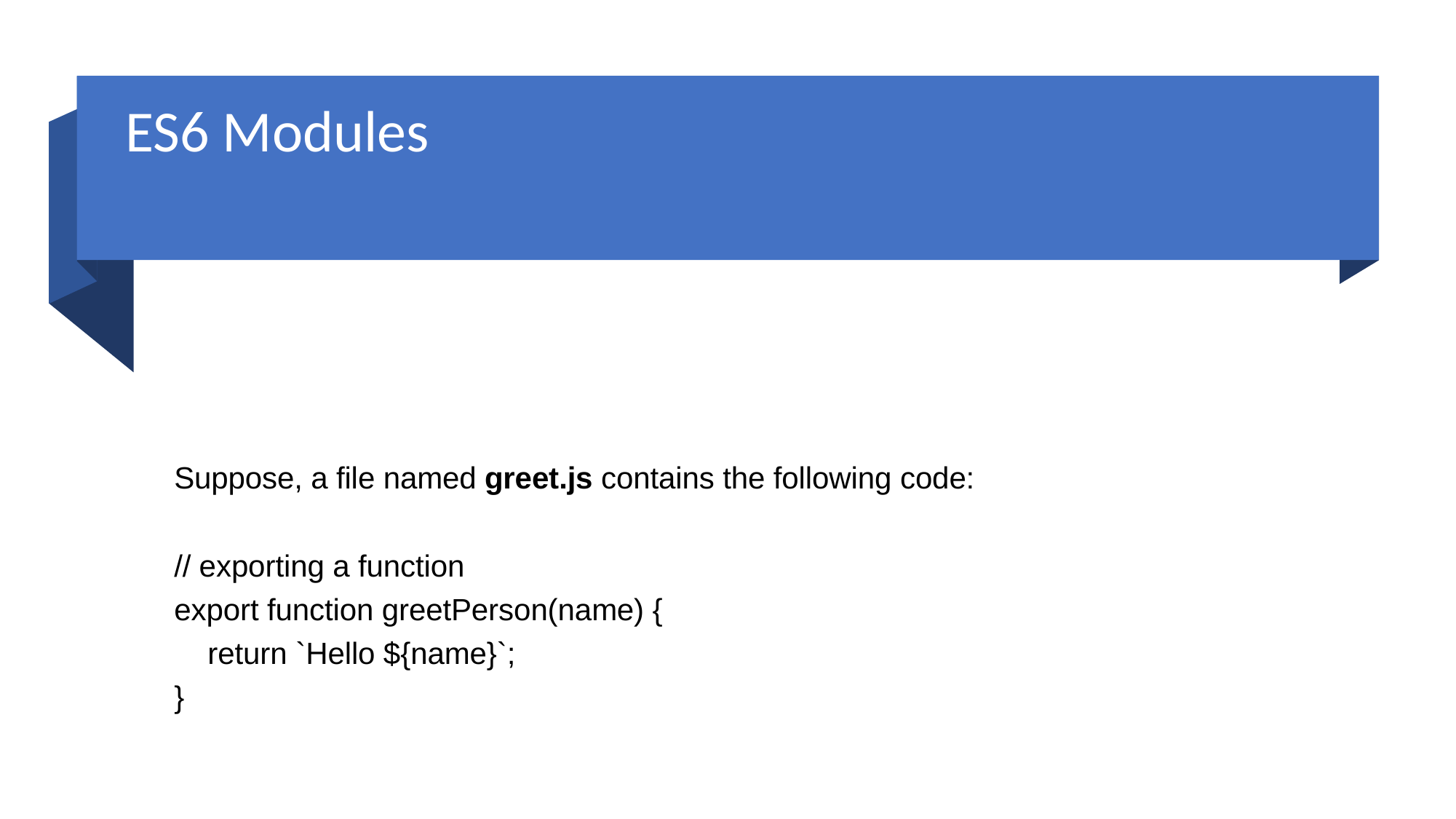

# ES6 Modules

Suppose, a file named greet.js contains the following code:

// exporting a function
export function greetPerson(name) {
    return `Hello ${name}`;
}